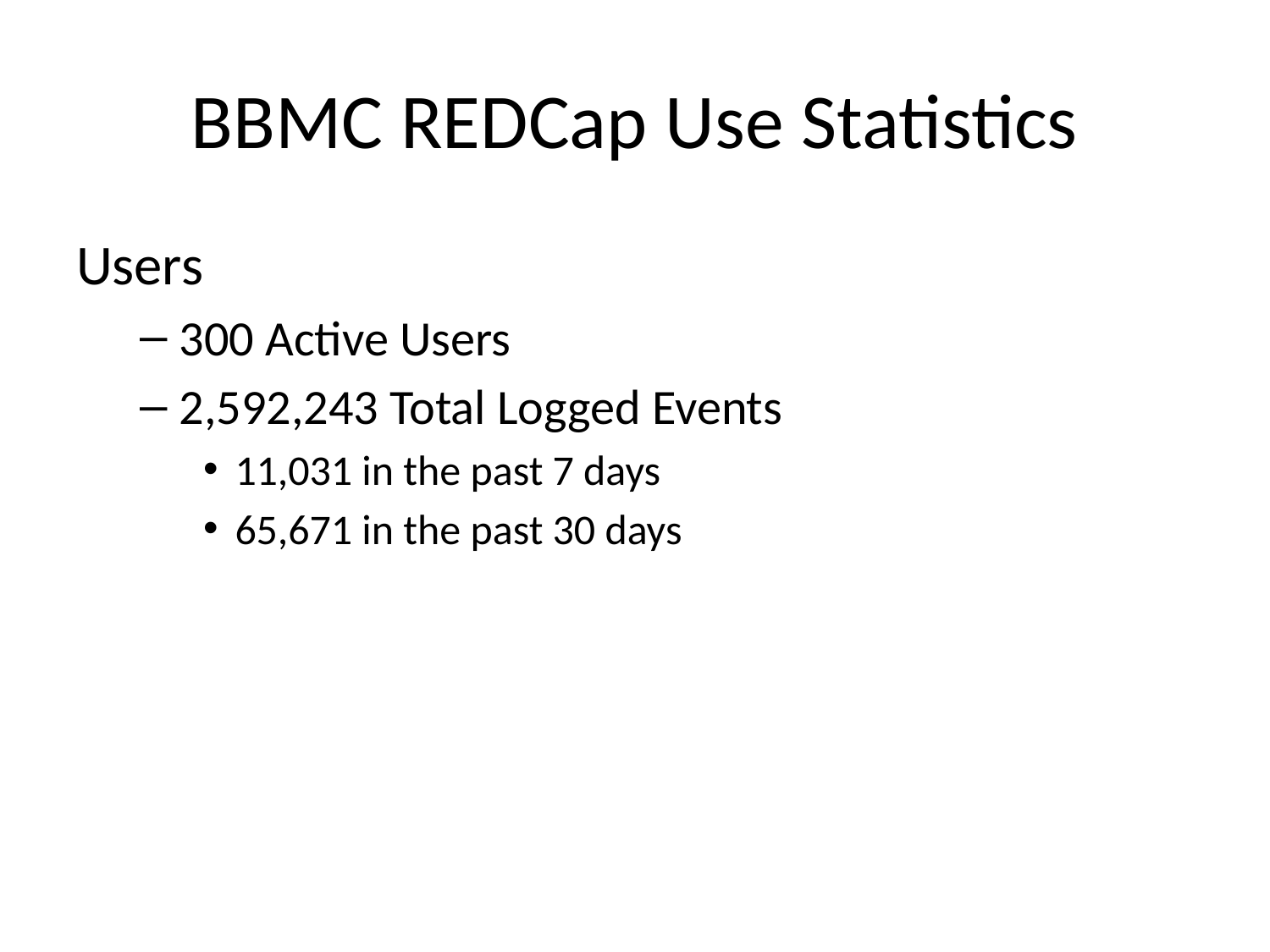

# BBMC REDCap Use Statistics
Users
300 Active Users
2,592,243 Total Logged Events
11,031 in the past 7 days
65,671 in the past 30 days